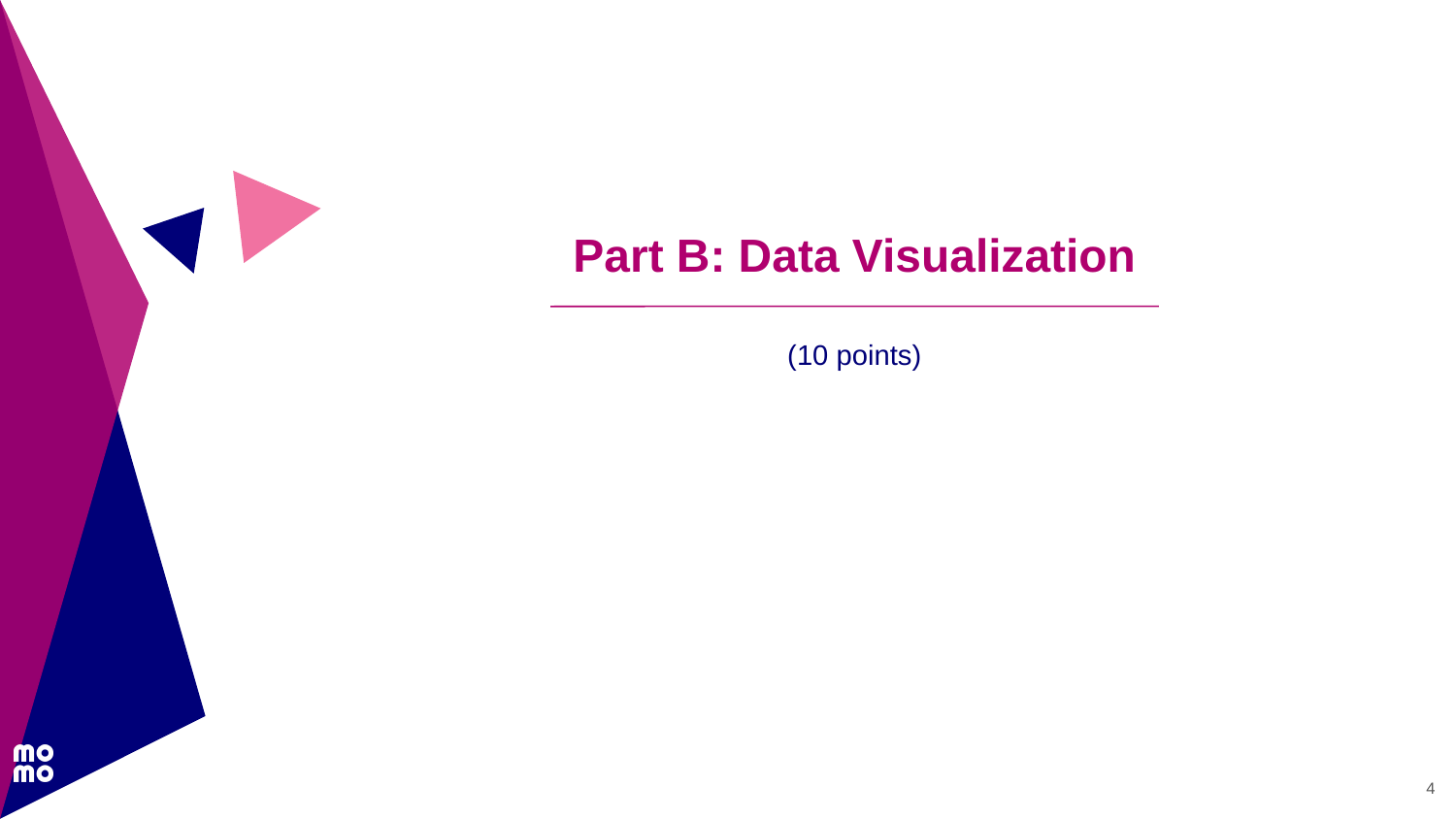

# Part B: Data Visualization
(10 points)
4